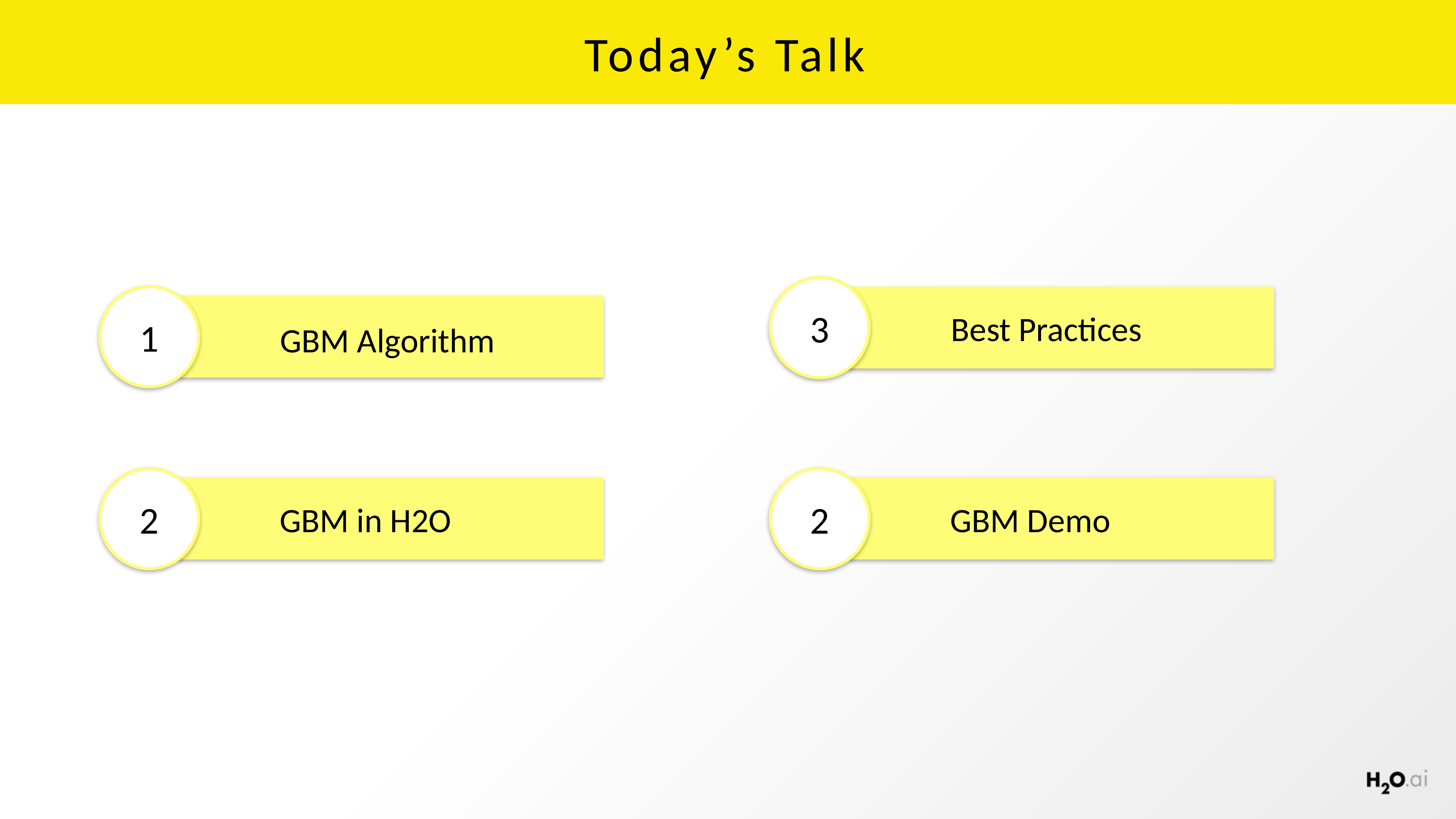

# Today’s Talk

3
Best Practices
1
GBM Algorithm

2
2
GBM in H2O
GBM Demo